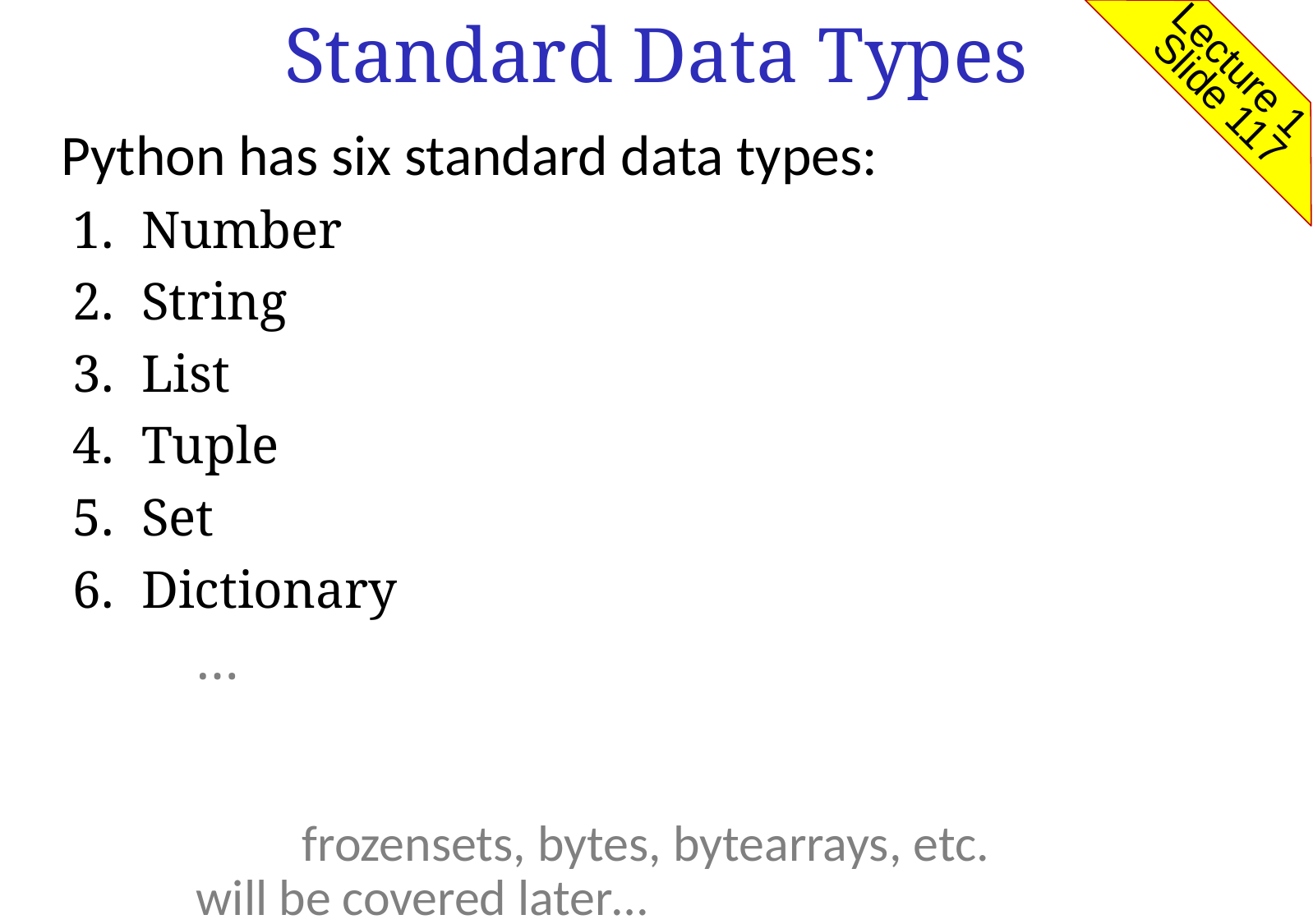

Standard Data Types
Lecture 1
 Slide 117
Python has six standard data types:
Number
String
List
Tuple
Set
Dictionary
	…

	sets, frozensets, bytes, bytearrays, etc.
	will be covered later…